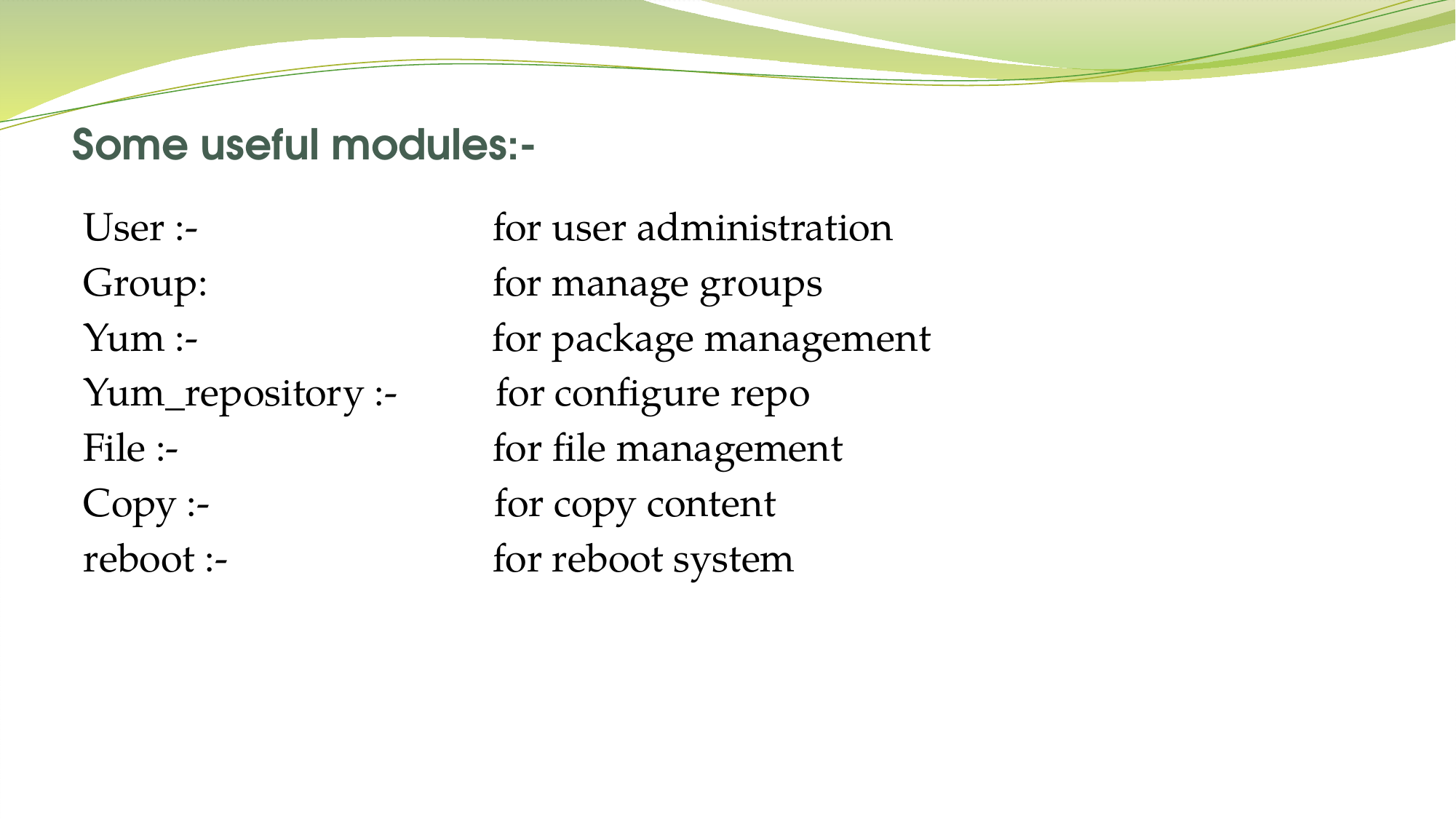

# Some useful modules:-
User :-                              for user administration
Group:                             for manage groups
Yum :-                              for package management
Yum_repository :-          for configure repo
File :-                                for file management
Copy :-                             for copy content
reboot :-                           for reboot system